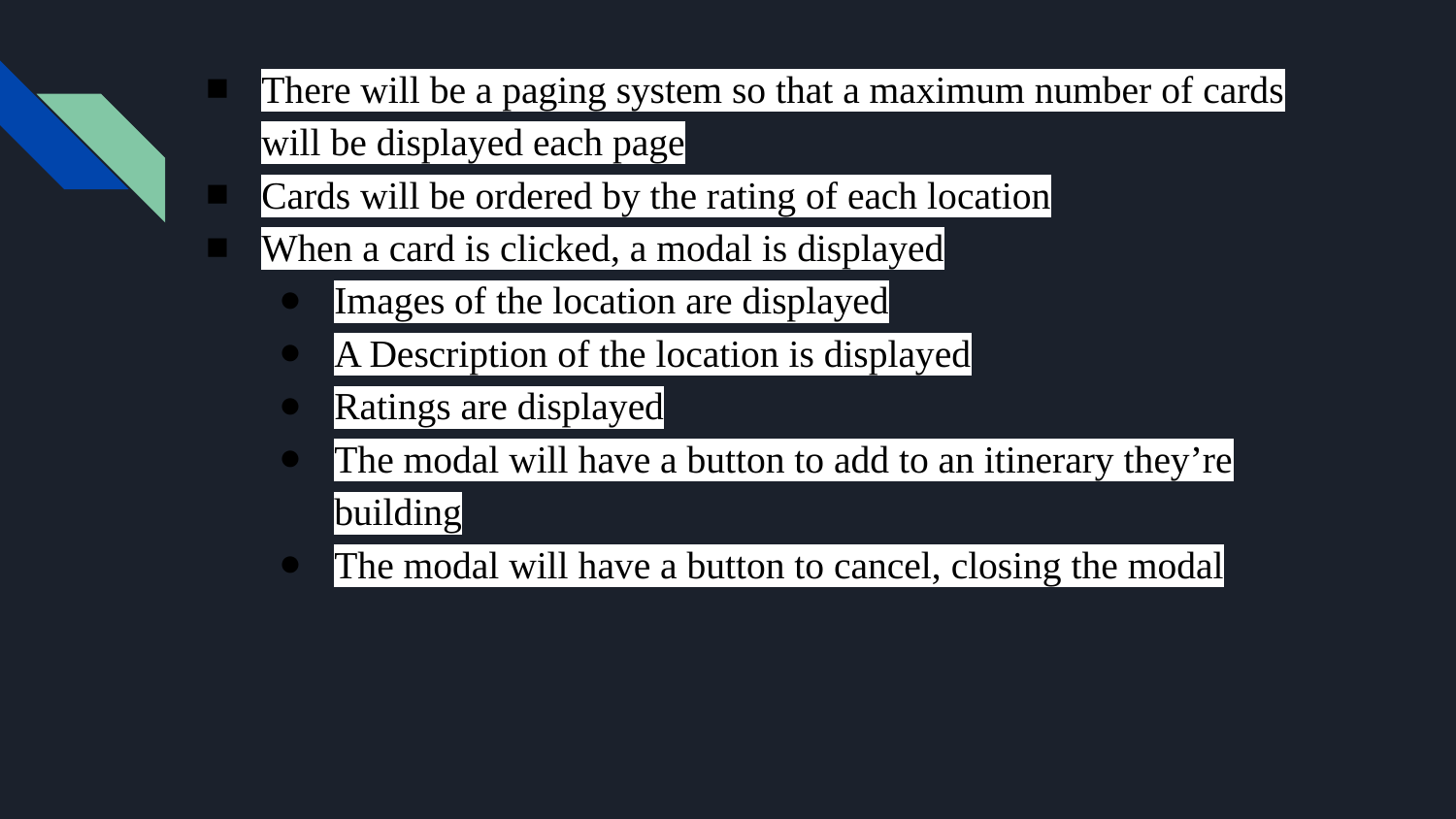

There will be a paging system so that a maximum number of cards will be displayed each page
Cards will be ordered by the rating of each location
When a card is clicked, a modal is displayed
Images of the location are displayed
A Description of the location is displayed
Ratings are displayed
The modal will have a button to add to an itinerary they’re building
The modal will have a button to cancel, closing the modal